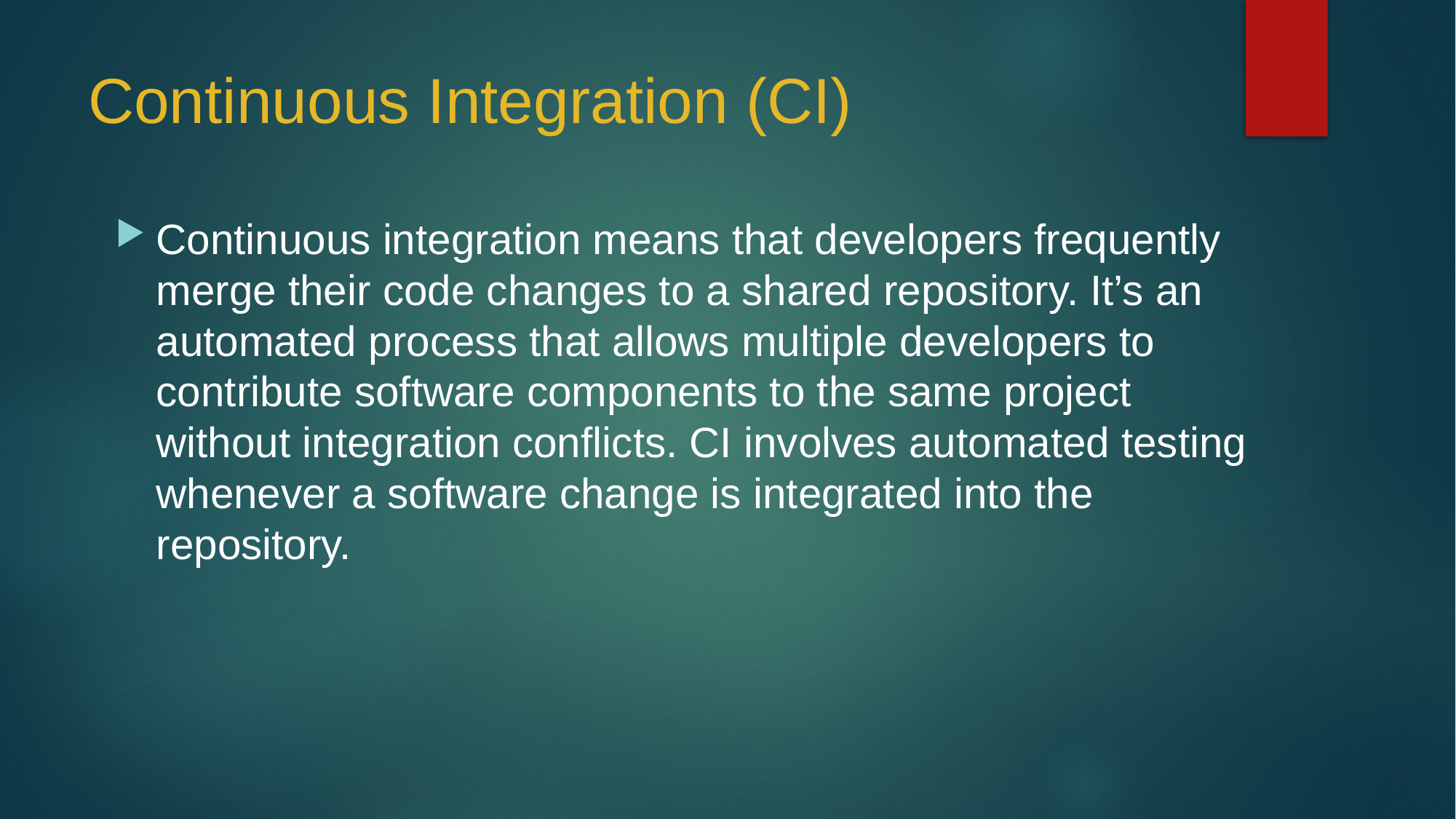

# Continuous Integration (CI)
Continuous integration means that developers frequently
merge their code changes to a shared repository. It’s an
automated process that allows multiple developers to
contribute software components to the same project
without integration conflicts. CI involves automated testing
whenever a software change is integrated into the repository.